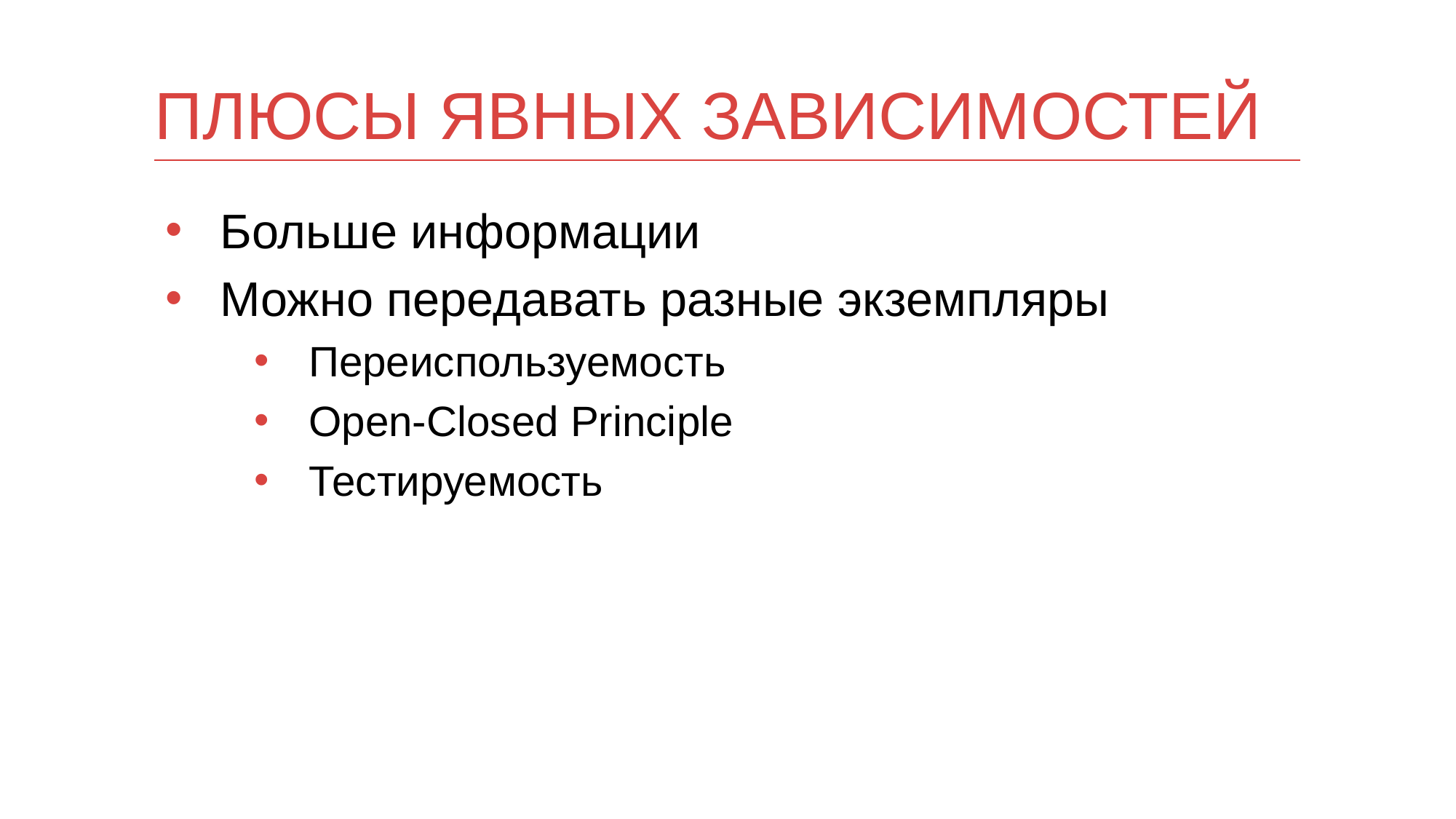

# ПЛЮСЫ явных зависимостей
Больше информации
Можно передавать разные экземпляры
Переиспользуемость
Open-Closed Principle
Тестируемость